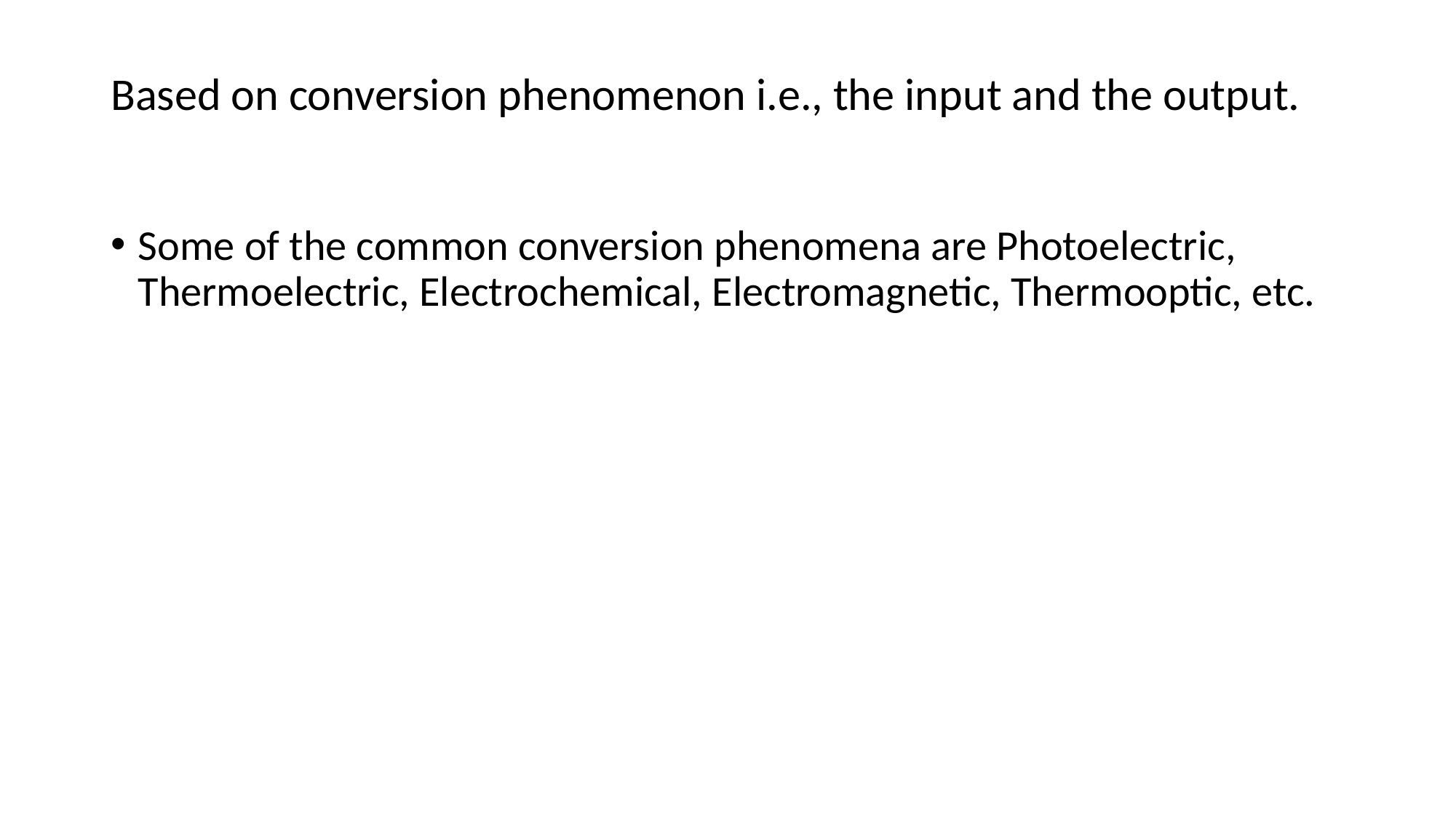

# Based on conversion phenomenon i.e., the input and the output.
Some of the common conversion phenomena are Photoelectric, Thermoelectric, Electrochemical, Electromagnetic, Thermooptic, etc.